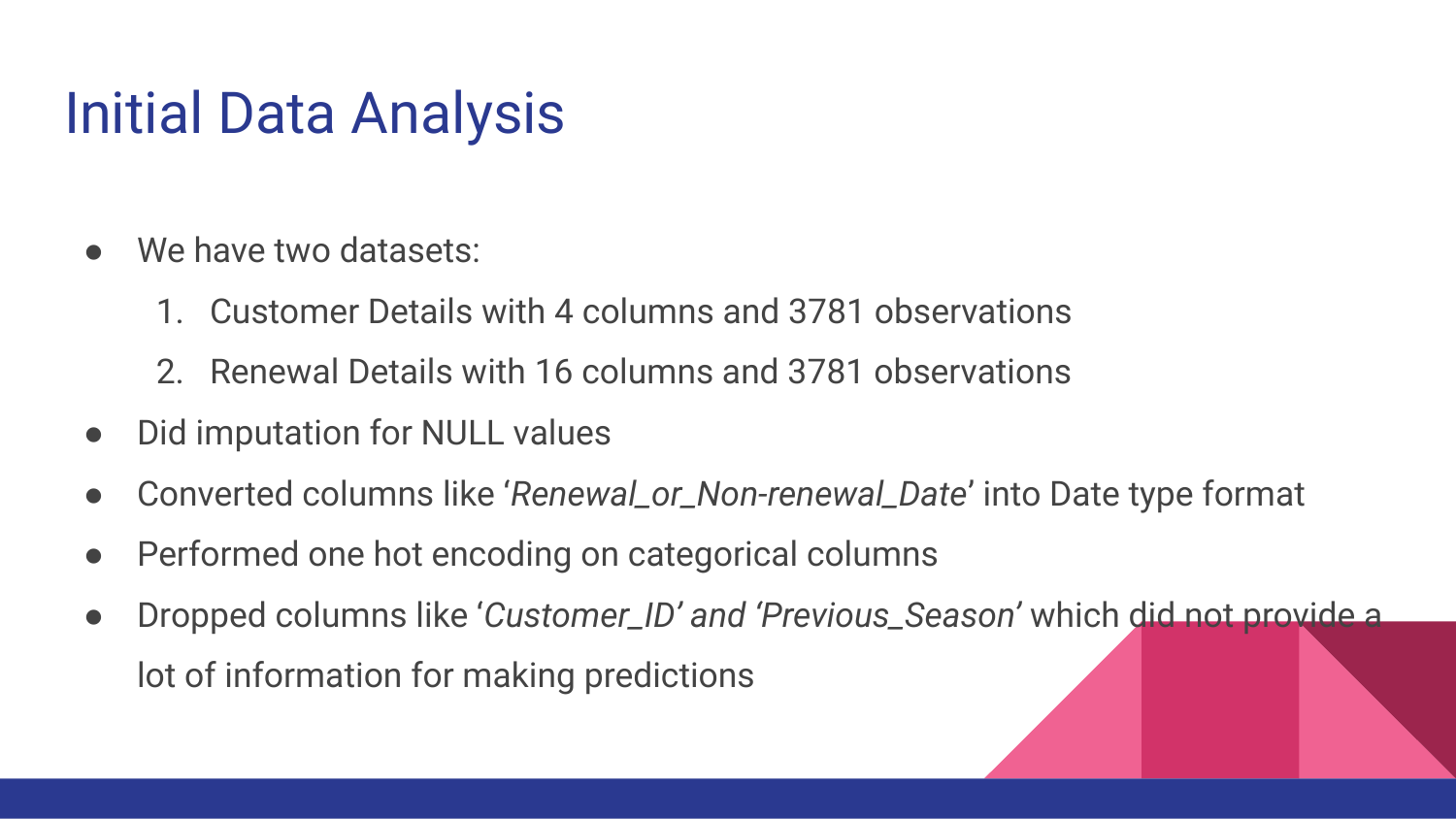

# Initial Data Analysis
We have two datasets:
Customer Details with 4 columns and 3781 observations
Renewal Details with 16 columns and 3781 observations
Did imputation for NULL values
Converted columns like ‘Renewal_or_Non-renewal_Date’ into Date type format
Performed one hot encoding on categorical columns
Dropped columns like ‘Customer_ID’ and ‘Previous_Season’ which did not provide a lot of information for making predictions